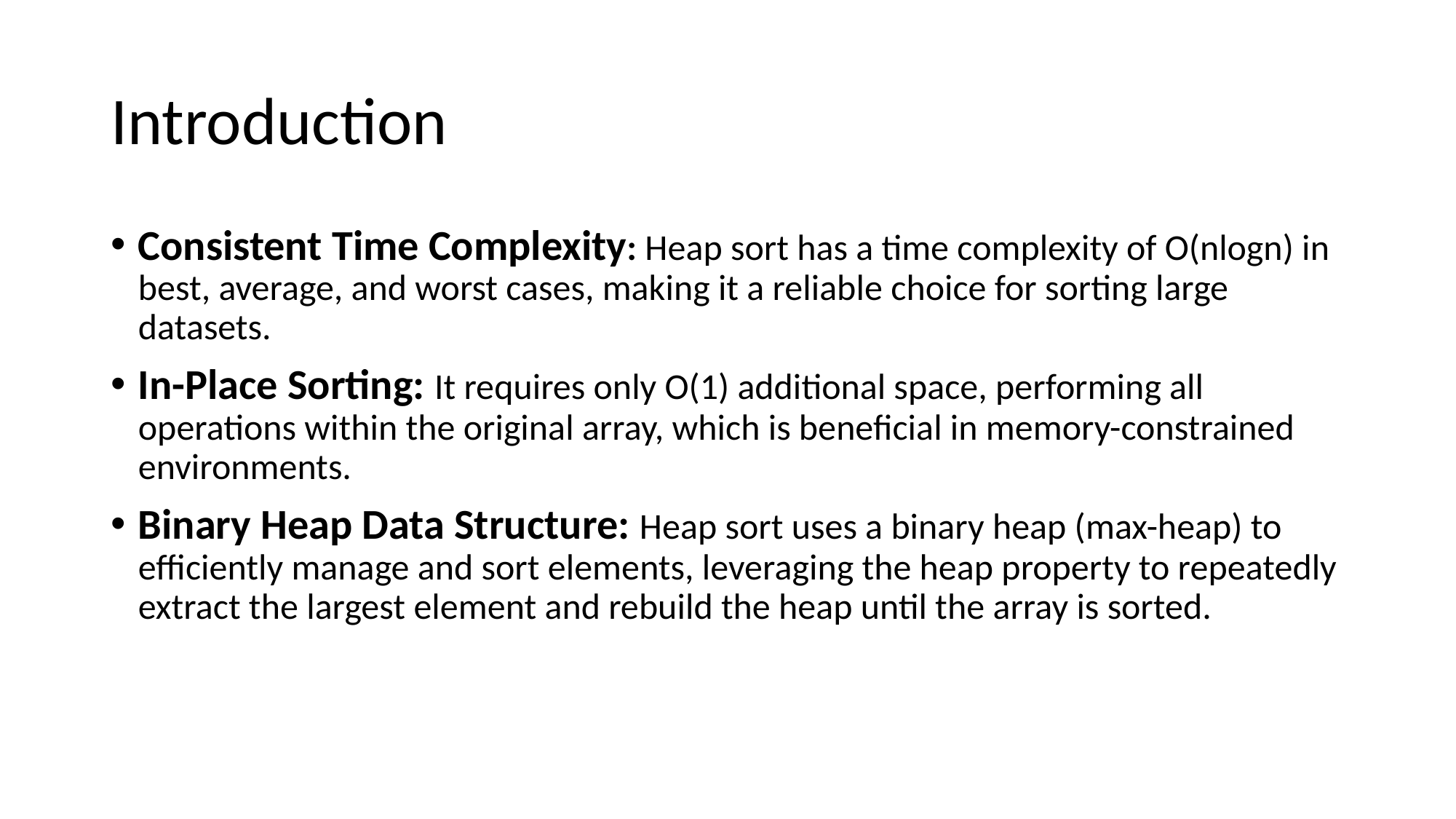

# Introduction
Consistent Time Complexity: Heap sort has a time complexity of O(nlogn) in best, average, and worst cases, making it a reliable choice for sorting large datasets.
In-Place Sorting: It requires only O(1) additional space, performing all operations within the original array, which is beneficial in memory-constrained environments.
Binary Heap Data Structure: Heap sort uses a binary heap (max-heap) to efficiently manage and sort elements, leveraging the heap property to repeatedly extract the largest element and rebuild the heap until the array is sorted.